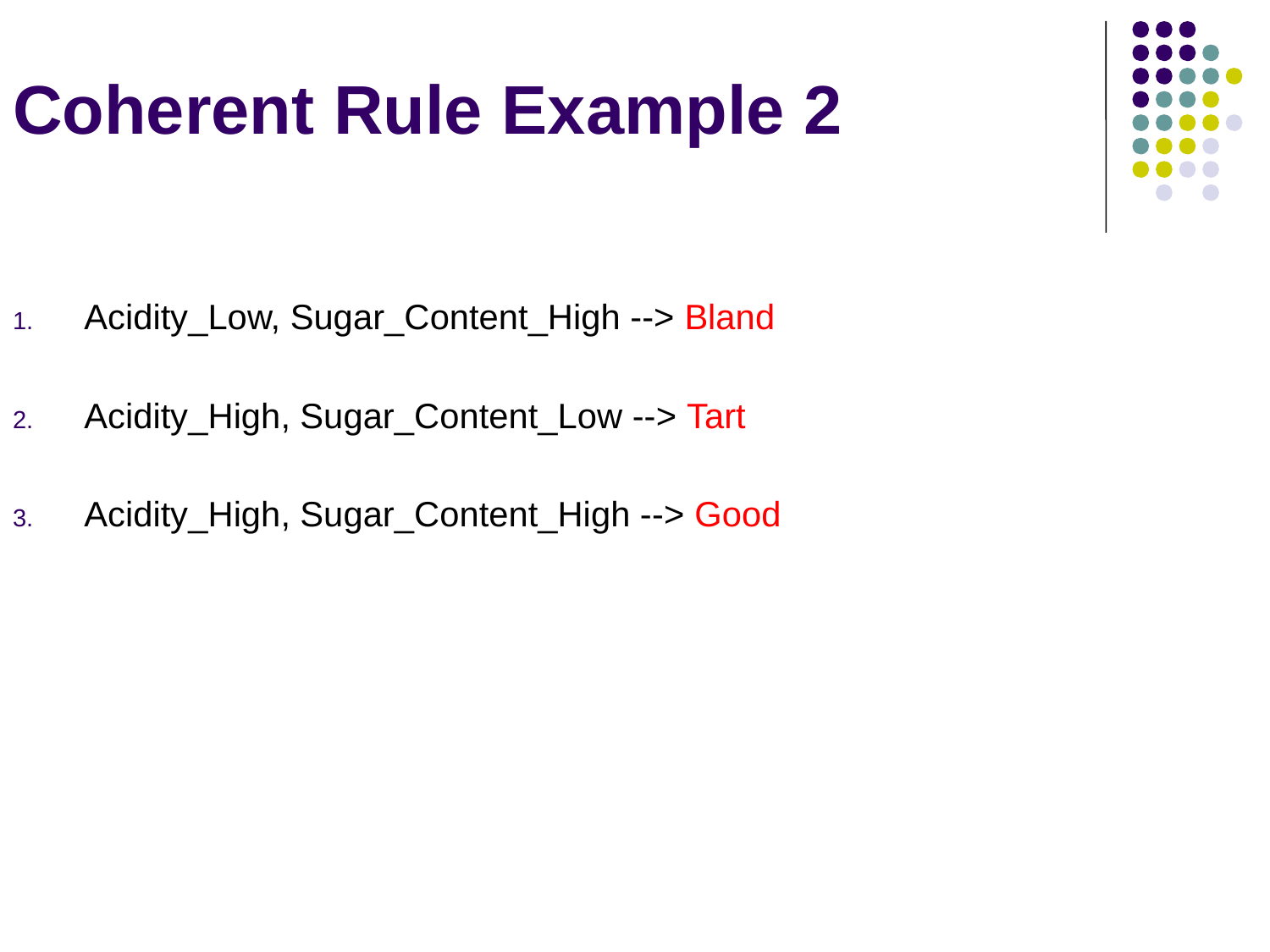

Coherent Rule Example 2

Acidity_Low, Sugar_Content_High --> Bland

Acidity_High, Sugar_Content_Low --> Tart

Acidity_High, Sugar_Content_High --> Good